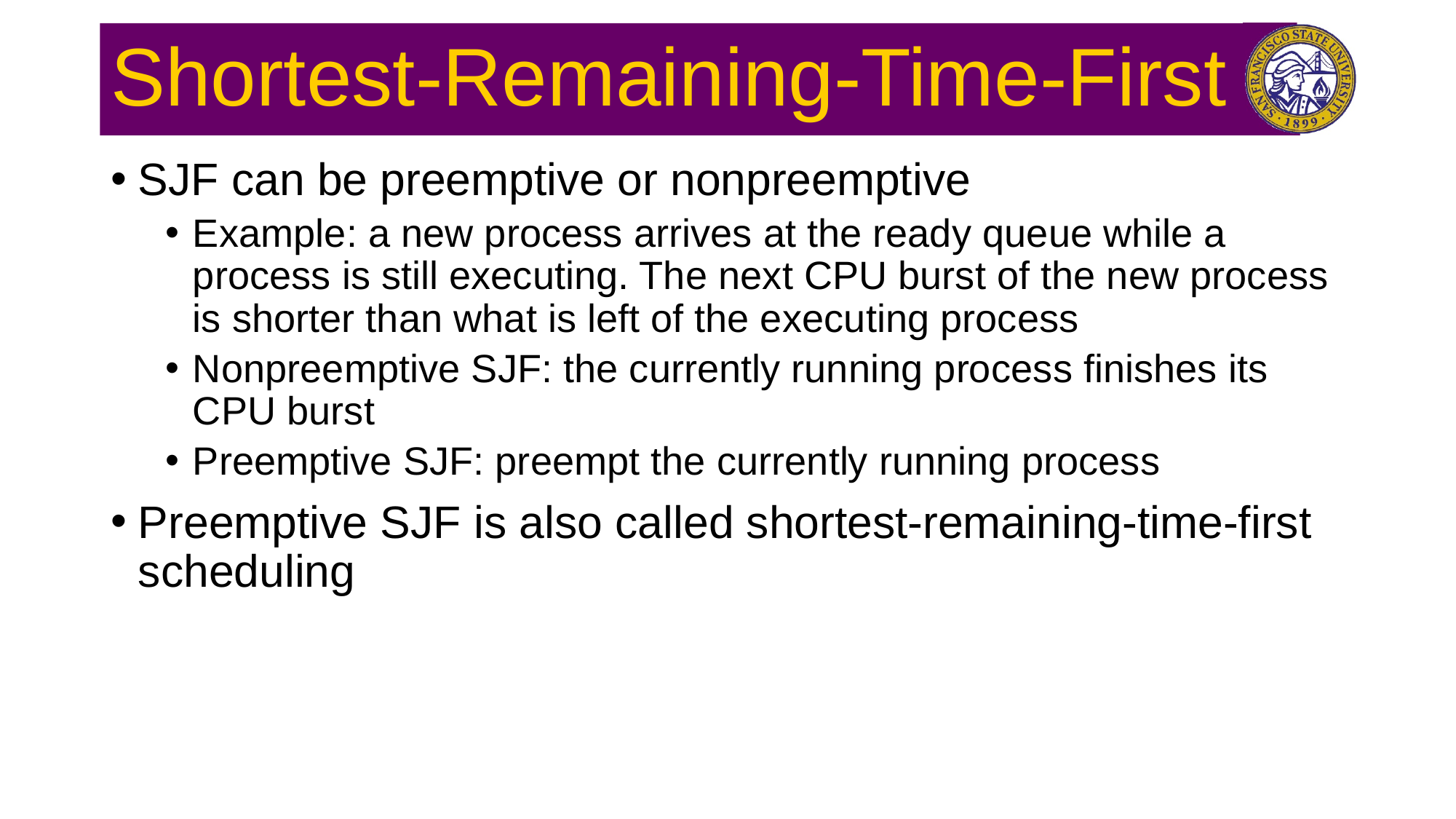

# Shortest-Remaining-Time-First
SJF can be preemptive or nonpreemptive
Example: a new process arrives at the ready queue while a process is still executing. The next CPU burst of the new process is shorter than what is left of the executing process
Nonpreemptive SJF: the currently running process finishes its CPU burst
Preemptive SJF: preempt the currently running process
Preemptive SJF is also called shortest-remaining-time-first scheduling